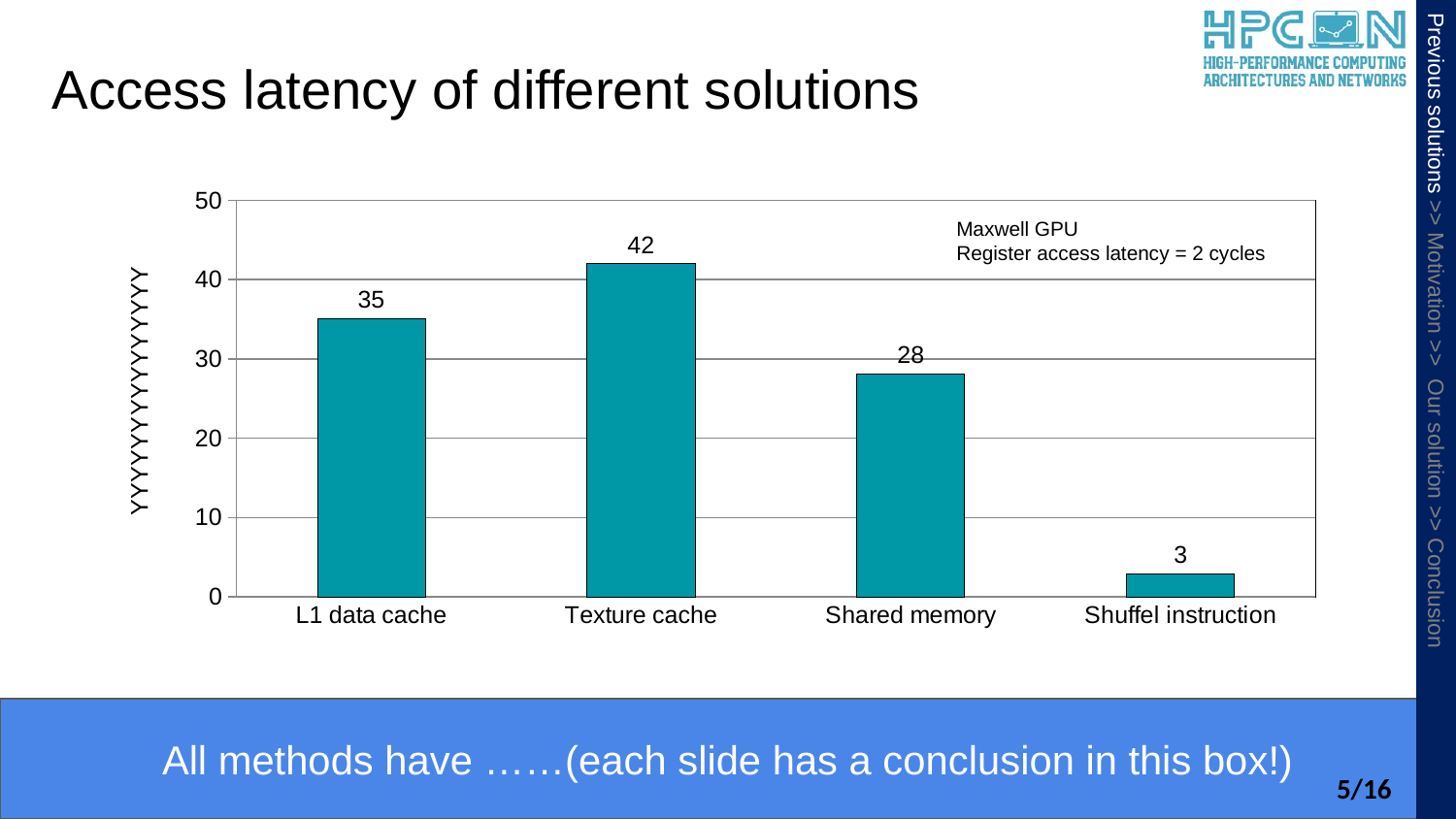

Access latency of different solutions

### Chart

| Category | Maxwell GTX 980 |
|---|---|
| L1 data cache | 35.1 |
| Texture cache | 42.0 |
| Shared memory | 28.1 |
| Shuffel instruction | 2.9 |
Maxwell GPU
Register access latency = 2 cycles
Previous solutions >> Motivation >>  Our solution >> Conclusion
All methods have ……(each slide has a conclusion in this box!)
5/16